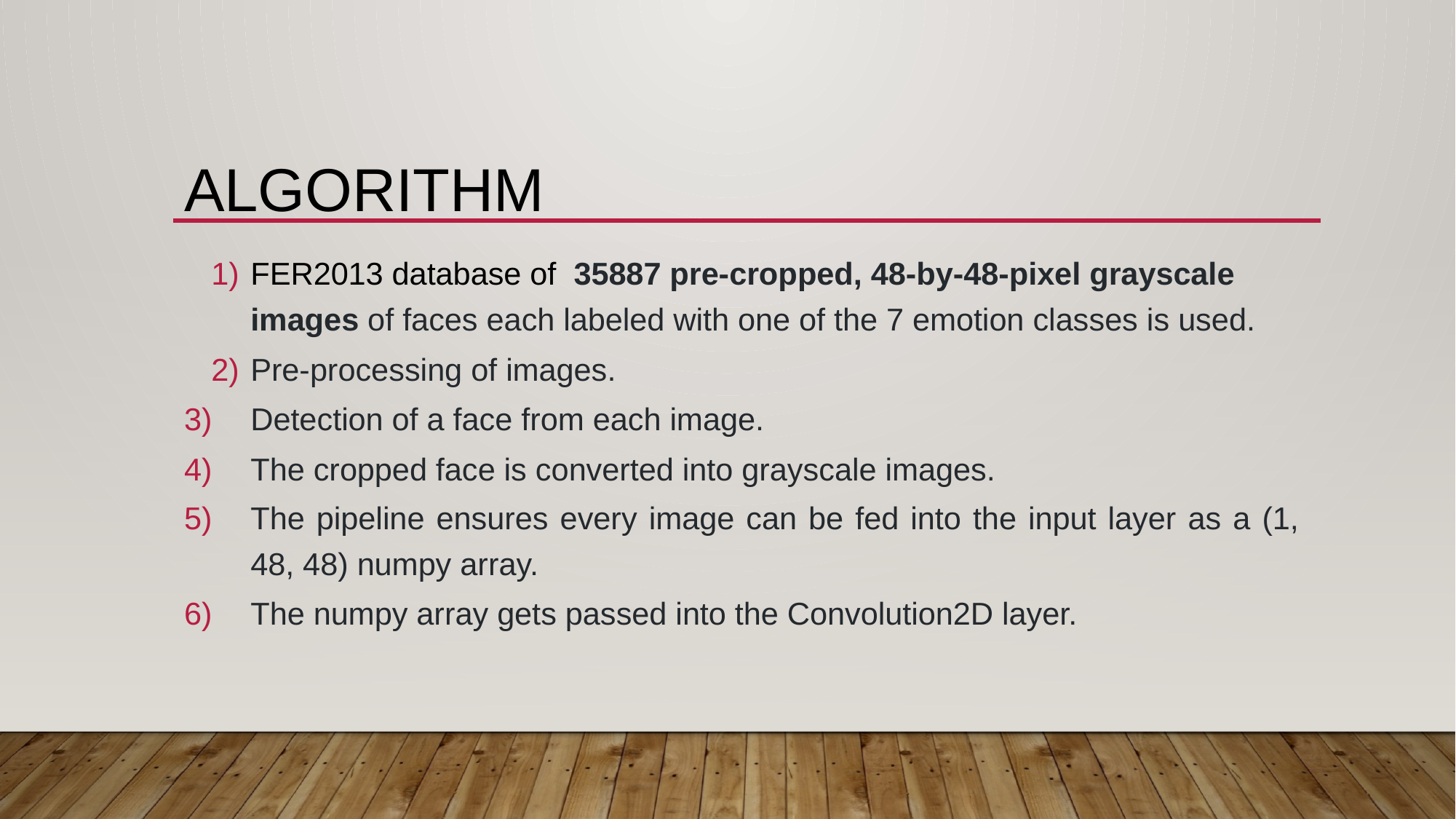

# ALGORITHM
FER2013 database of  35887 pre-cropped, 48-by-48-pixel grayscale images of faces each labeled with one of the 7 emotion classes is used.
Pre-processing of images.
Detection of a face from each image.
The cropped face is converted into grayscale images.
The pipeline ensures every image can be fed into the input layer as a (1, 48, 48) numpy array.
The numpy array gets passed into the Convolution2D layer.